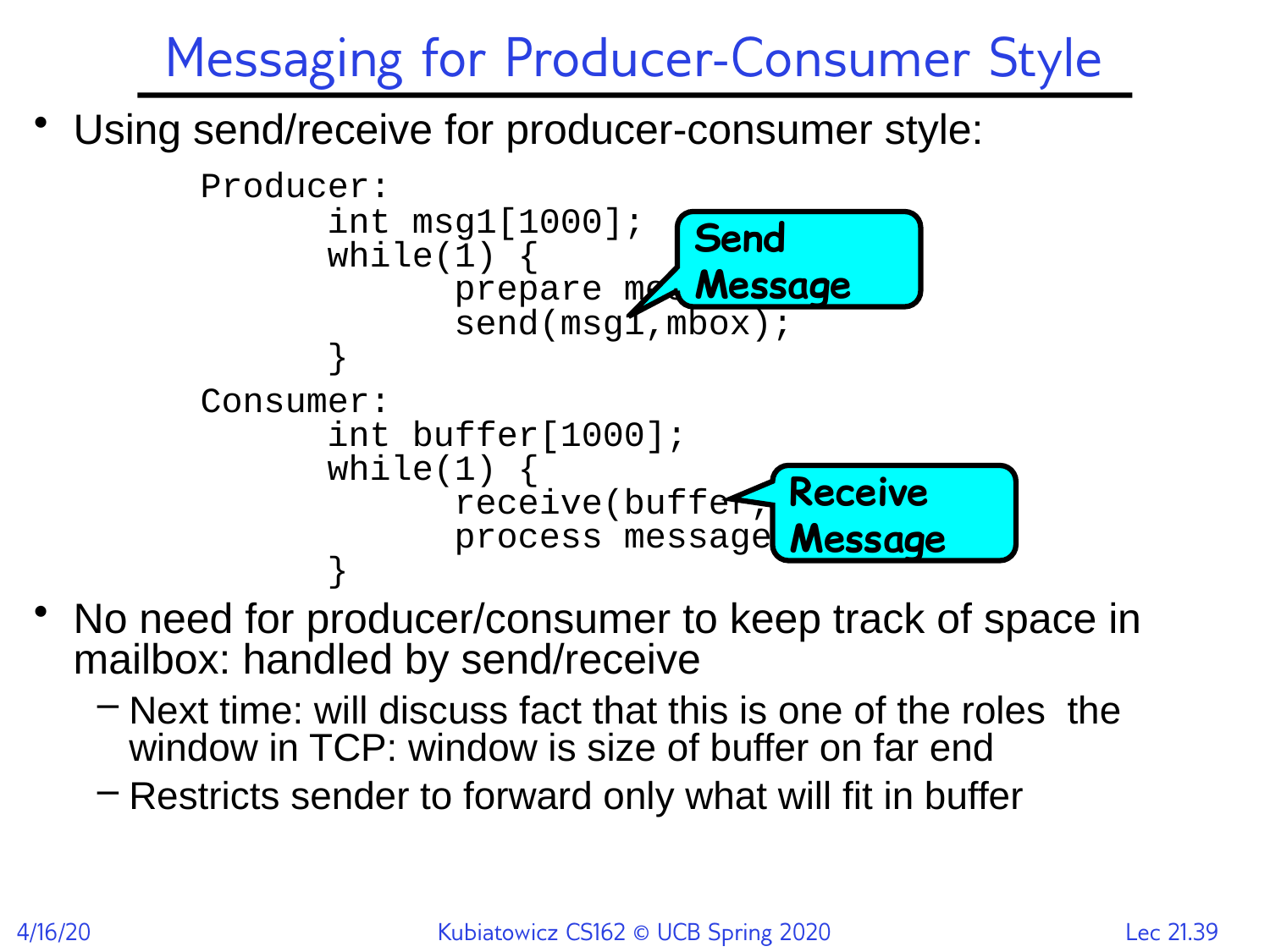

# Messaging for Producer-Consumer Style
Using send/receive for producer-consumer style:
		Producer:
		int msg1[1000];
		while(1) {
			prepare message;
			send(msg1,mbox);
		}
		Consumer:
		int buffer[1000];
		while(1) {
			receive(buffer,mbox);
			process message;
		}
No need for producer/consumer to keep track of space in mailbox: handled by send/receive
Next time: will discuss fact that this is one of the roles  the window in TCP: window is size of buffer on far end
Restricts sender to forward only what will fit in buffer
Send
Message
Receive
Message